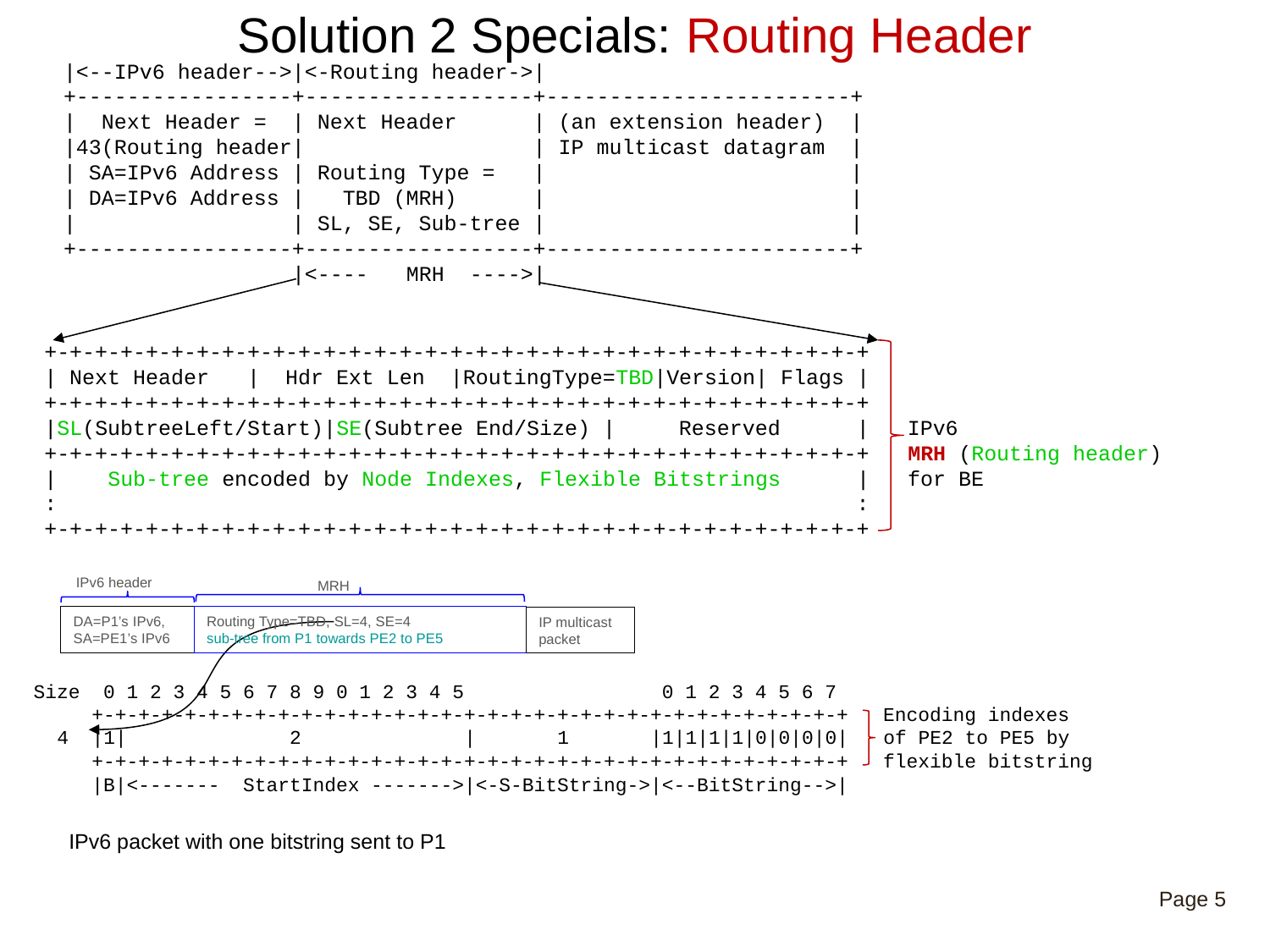

# Solution 2 Specials: Routing Header
|<--IPv6 header-->|<-Routing header->|
+-----------------+------------------+------------------------+
|  Next Header =  | Next Header      | (an extension header)  |
|43(Routing header|                  | IP multicast datagram  |
| SA=IPv6 Address | Routing Type =   |                        |
| DA=IPv6 Address |   TBD (MRH)      |                        |
|                 | SL, SE, Sub-tree |                        |
+-----------------+------------------+------------------------+
                  |<----   MRH  ---->|
+-+-+-+-+-+-+-+-+-+-+-+-+-+-+-+-+-+-+-+-+-+-+-+-+-+-+-+-+-+-+-+-+
| Next Header   |  Hdr Ext Len  |RoutingType=TBD|Version| Flags |
+-+-+-+-+-+-+-+-+-+-+-+-+-+-+-+-+-+-+-+-+-+-+-+-+-+-+-+-+-+-+-+-+
|SL(SubtreeLeft/Start)|SE(Subtree End/Size) |     Reserved      |   IPv6
+-+-+-+-+-+-+-+-+-+-+-+-+-+-+-+-+-+-+-+-+-+-+-+-+-+-+-+-+-+-+-+-+   MRH (Routing header)
|    Sub-tree encoded by Node Indexes, Flexible Bitstrings      |   for BE
:                                                               :
+-+-+-+-+-+-+-+-+-+-+-+-+-+-+-+-+-+-+-+-+-+-+-+-+-+-+-+-+-+-+-+-+

IPv6 header
MRH
DA=P1’s IPv6, SA=PE1’s IPv6
Routing Type=TBD, SL=4, SE=4
sub-tree from P1 towards PE2 to PE5
IP multicast packet
IPv6 packet with one bitstring sent to P1
Size  0 1 2 3 4 5 6 7 8 9 0 1 2 3 4 5                 0 1 2 3 4 5 6 7
     +-+-+-+-+-+-+-+-+-+-+-+-+-+-+-+-+-+-+-+-+-+-+-+-+-+-+-+-+-+-+-+-+   Encoding indexes
  4  |1|              2              |       1       |1|1|1|1|0|0|0|0|   of PE2 to PE5 by
     +-+-+-+-+-+-+-+-+-+-+-+-+-+-+-+-+-+-+-+-+-+-+-+-+-+-+-+-+-+-+-+-+   flexible bitstring
     |B|<-------  StartIndex ------->|<-S-BitString->|<--BitString-->|

Page 5